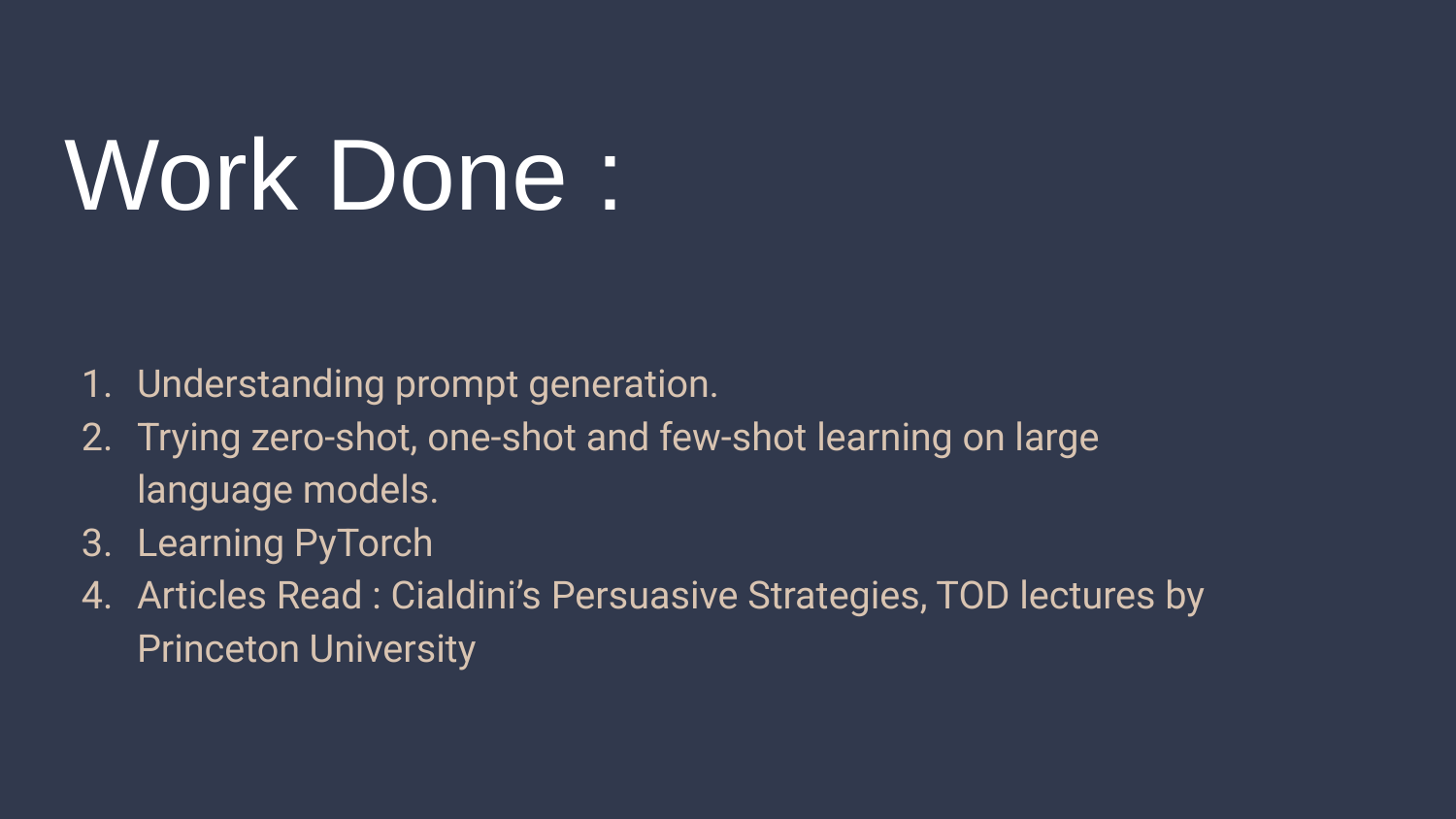

# Work Done :

Understanding prompt generation.
Trying zero-shot, one-shot and few-shot learning on large language models.
Learning PyTorch
Articles Read : Cialdini’s Persuasive Strategies, TOD lectures by Princeton University